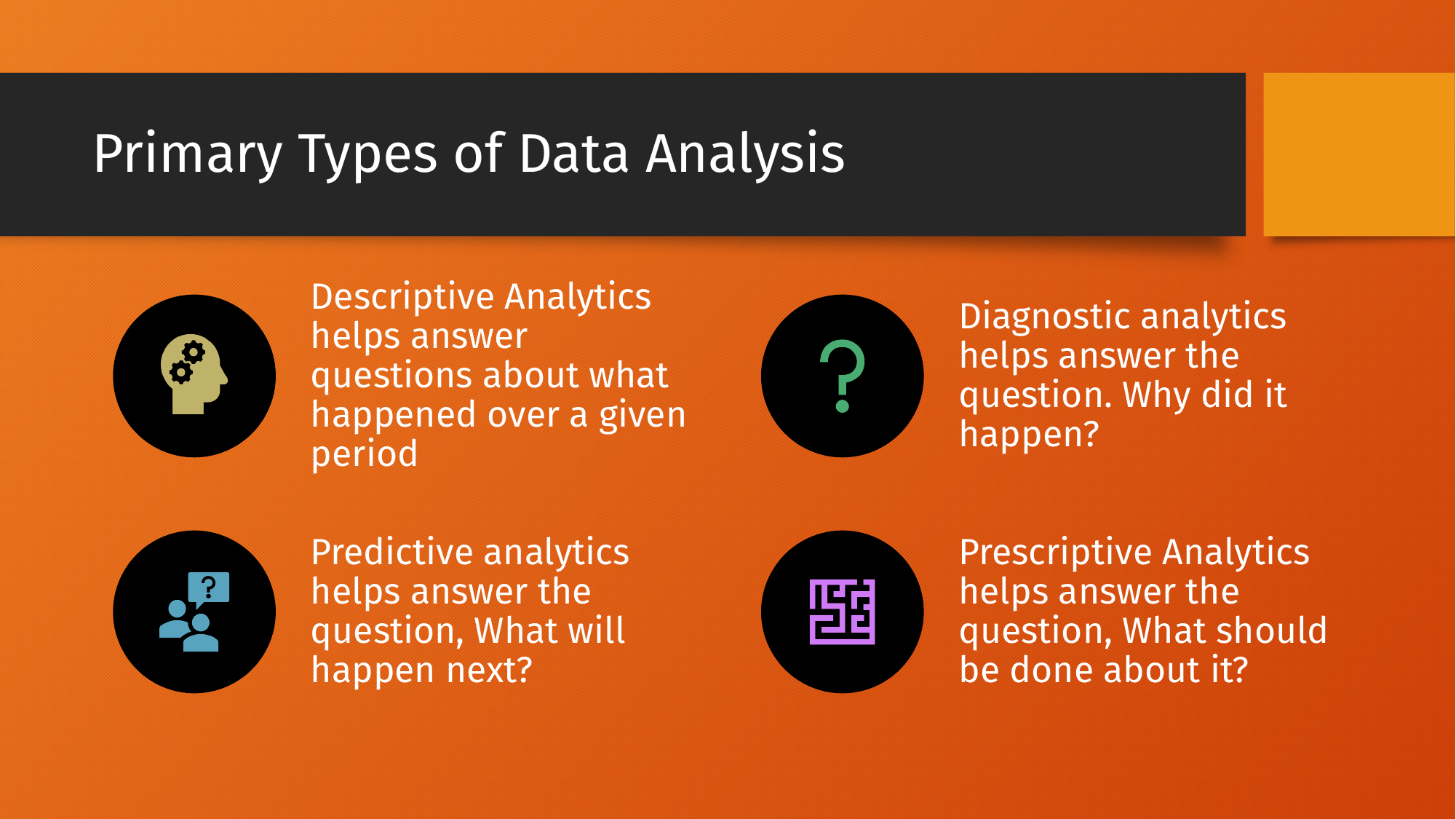

# Primary Types of Data Analysis

Descriptive Analytics helps answer questions about what happened over a given period

Diagnostic analytics helps answer the question. Why did it happen?

Predictive analytics helps answer the question, What will happen next?

Prescriptive Analytics helps answer the question, What should be done about it?